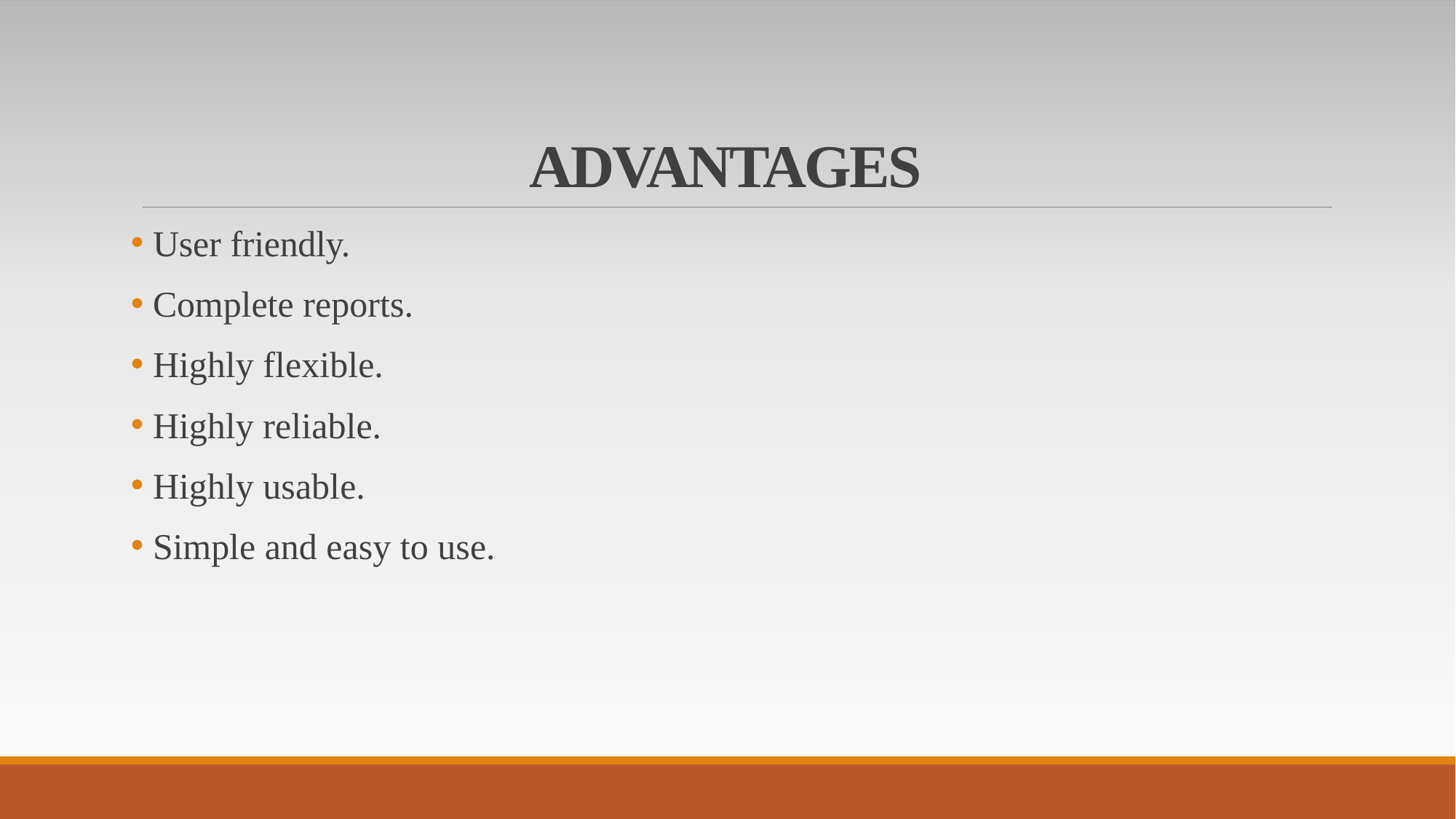

# ADVANTAGES
User friendly.
Complete reports.
Highly flexible.
Highly reliable.
Highly usable.
Simple and easy to use.